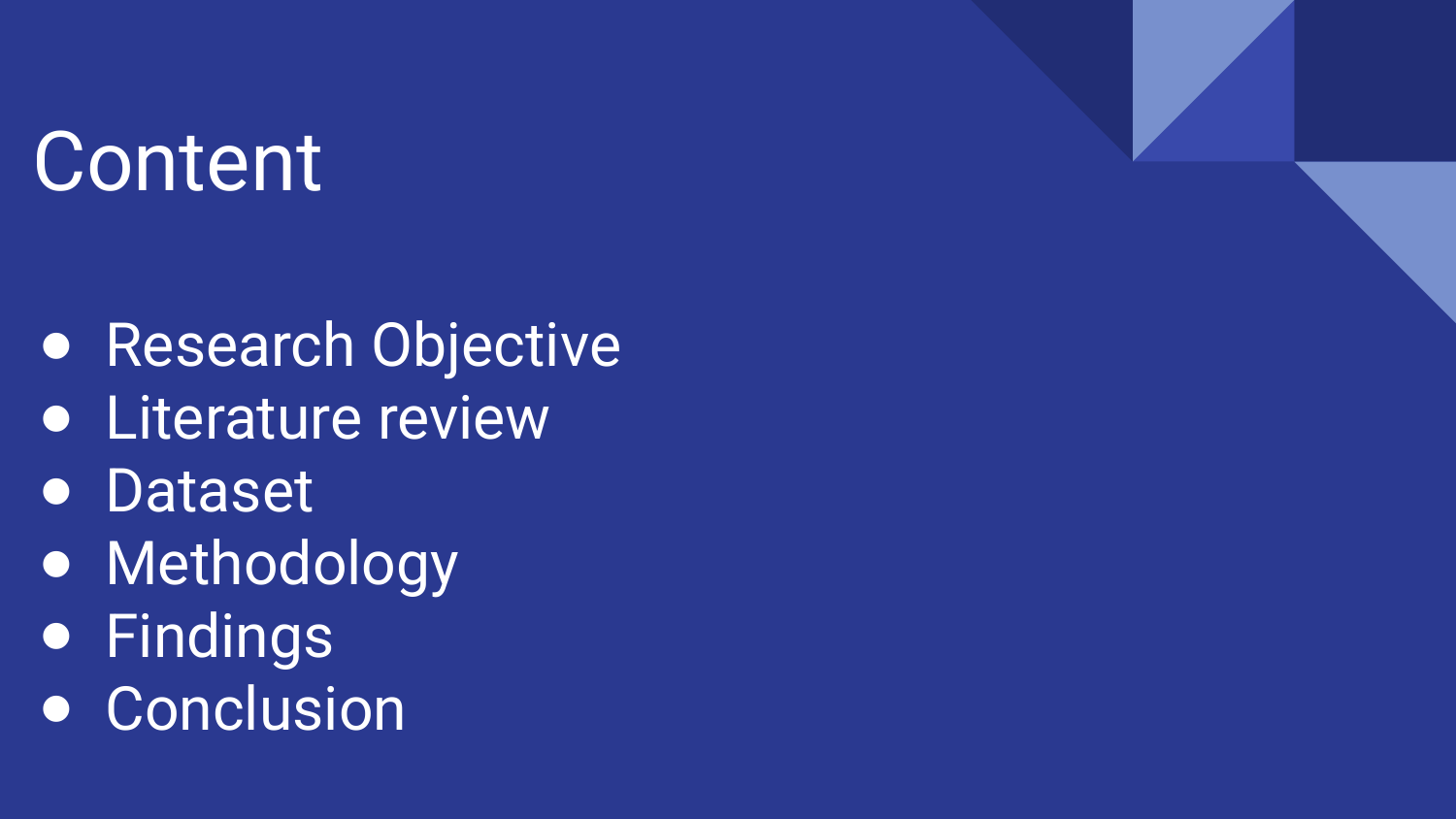

# Content

Research Objective
Literature review
Dataset
Methodology
Findings
Conclusion